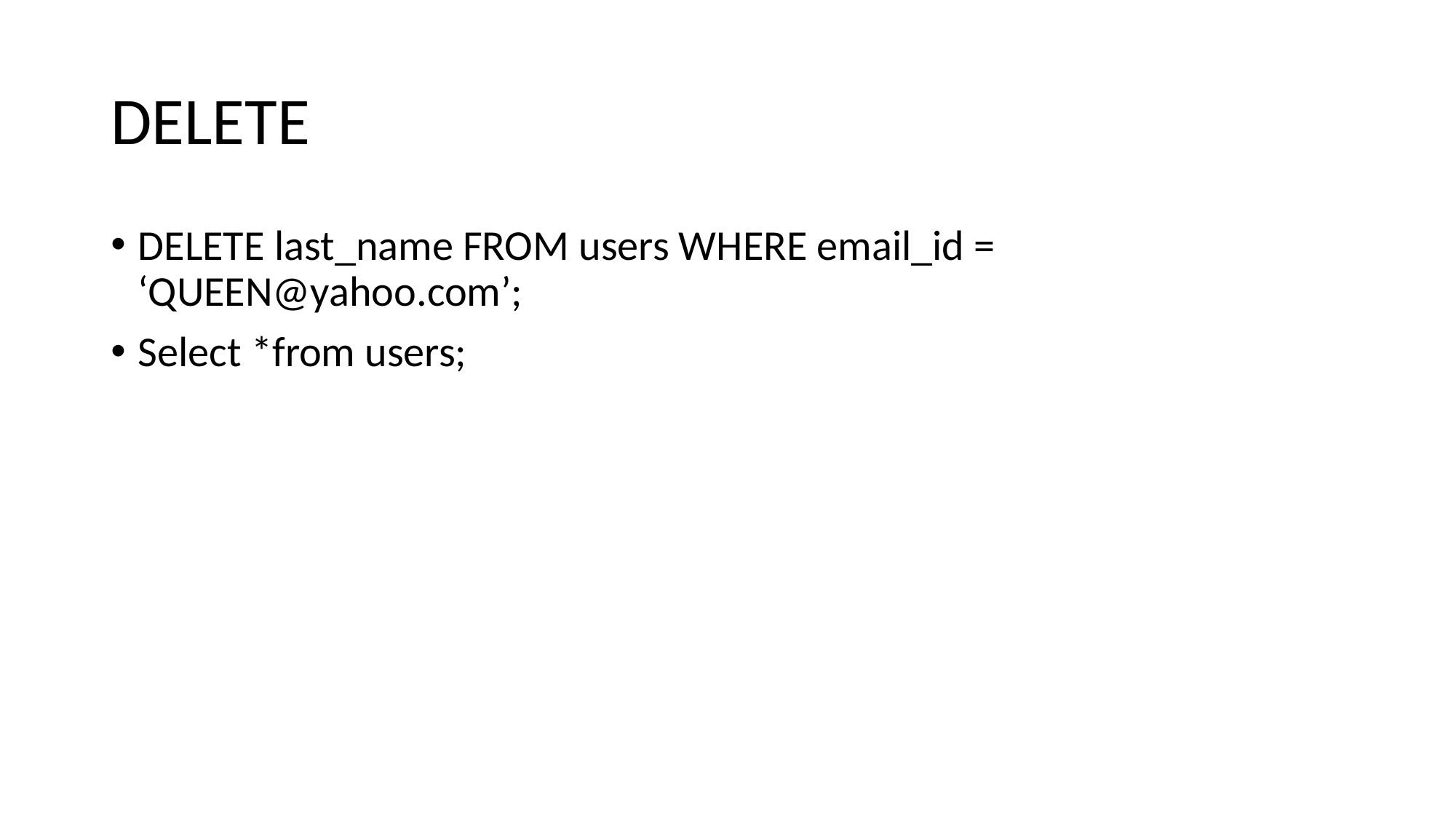

# DELETE
DELETE last_name FROM users WHERE email_id = ‘QUEEN@yahoo.com’;
Select *from users;